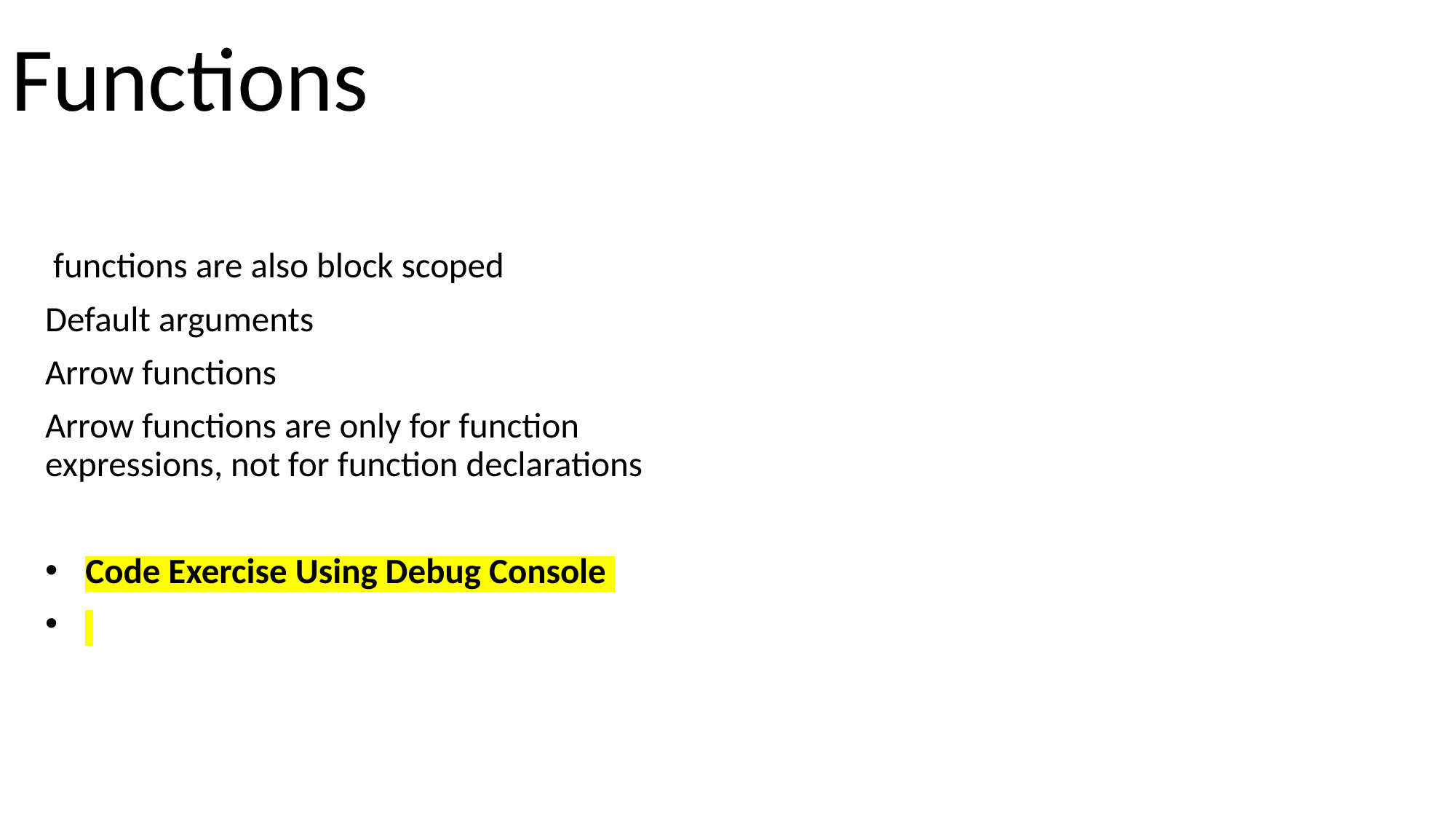

# Functions

 functions are also block scoped
Default arguments
Arrow functions
Arrow functions are only for function expressions, not for function declarations

Code Exercise Using Debug Console